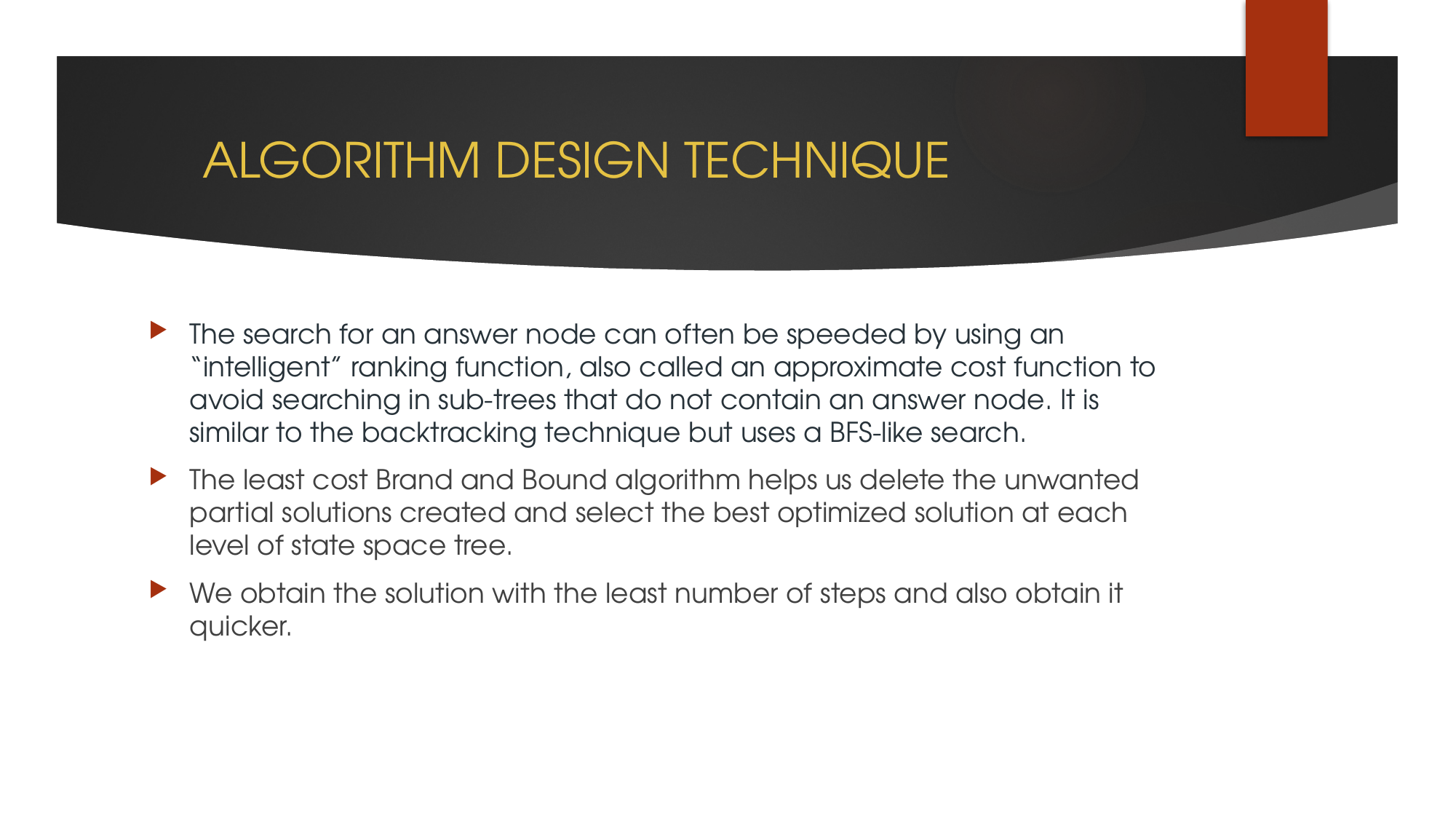

# ALGORITHM DESIGN TECHNIQUE
The search for an answer node can often be speeded by using an “intelligent” ranking function, also called an approximate cost function to avoid searching in sub-trees that do not contain an answer node. It is similar to the backtracking technique but uses a BFS-like search.
The least cost Brand and Bound algorithm helps us delete the unwanted partial solutions created and select the best optimized solution at each level of state space tree.
We obtain the solution with the least number of steps and also obtain it quicker.